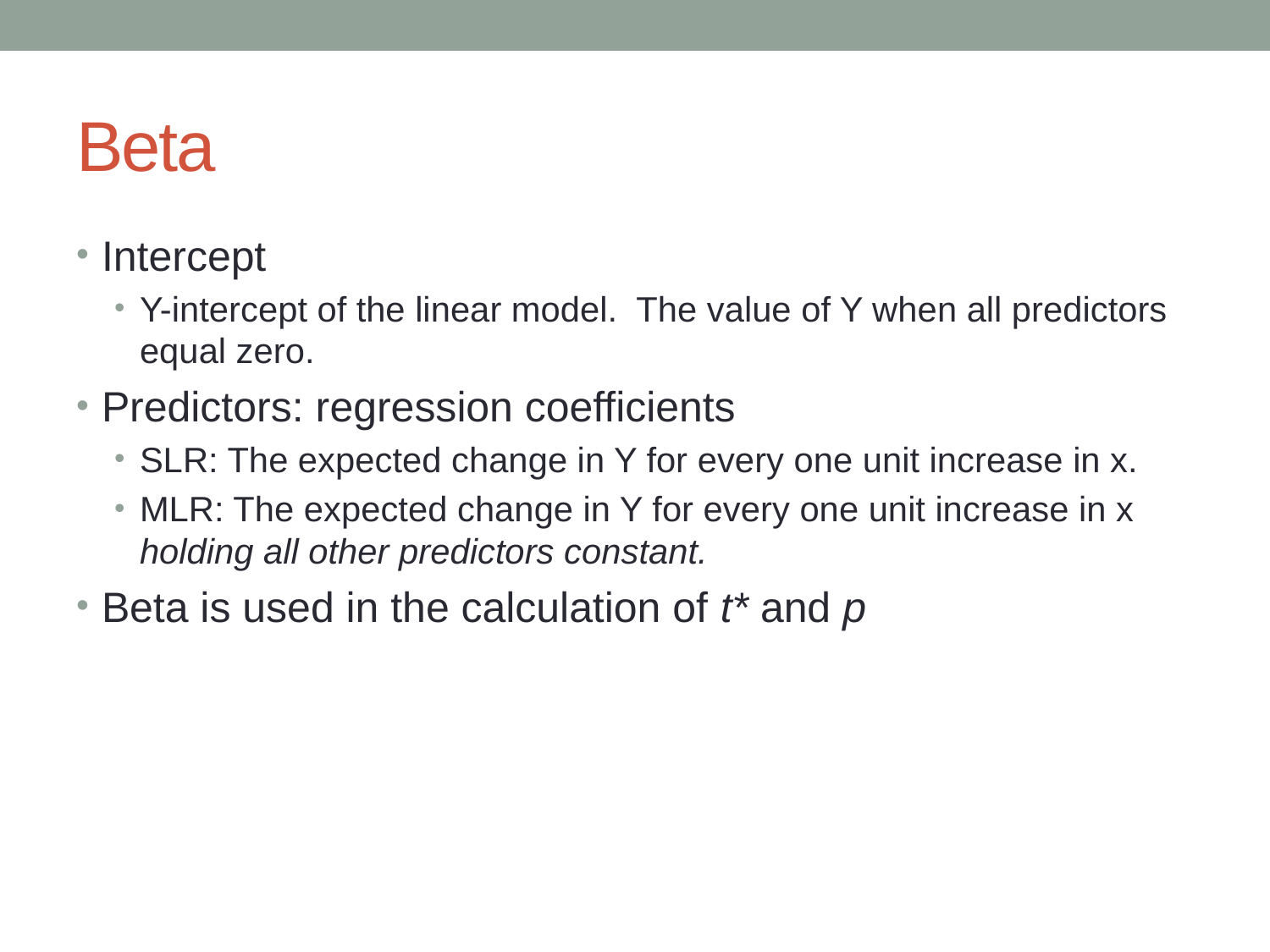

# Beta
Intercept
Y-intercept of the linear model.  The value of Y when all predictors equal zero.
Predictors: regression coefficients
SLR: The expected change in Y for every one unit increase in x.
MLR: The expected change in Y for every one unit increase in x holding all other predictors constant.
Beta is used in the calculation of t* and p